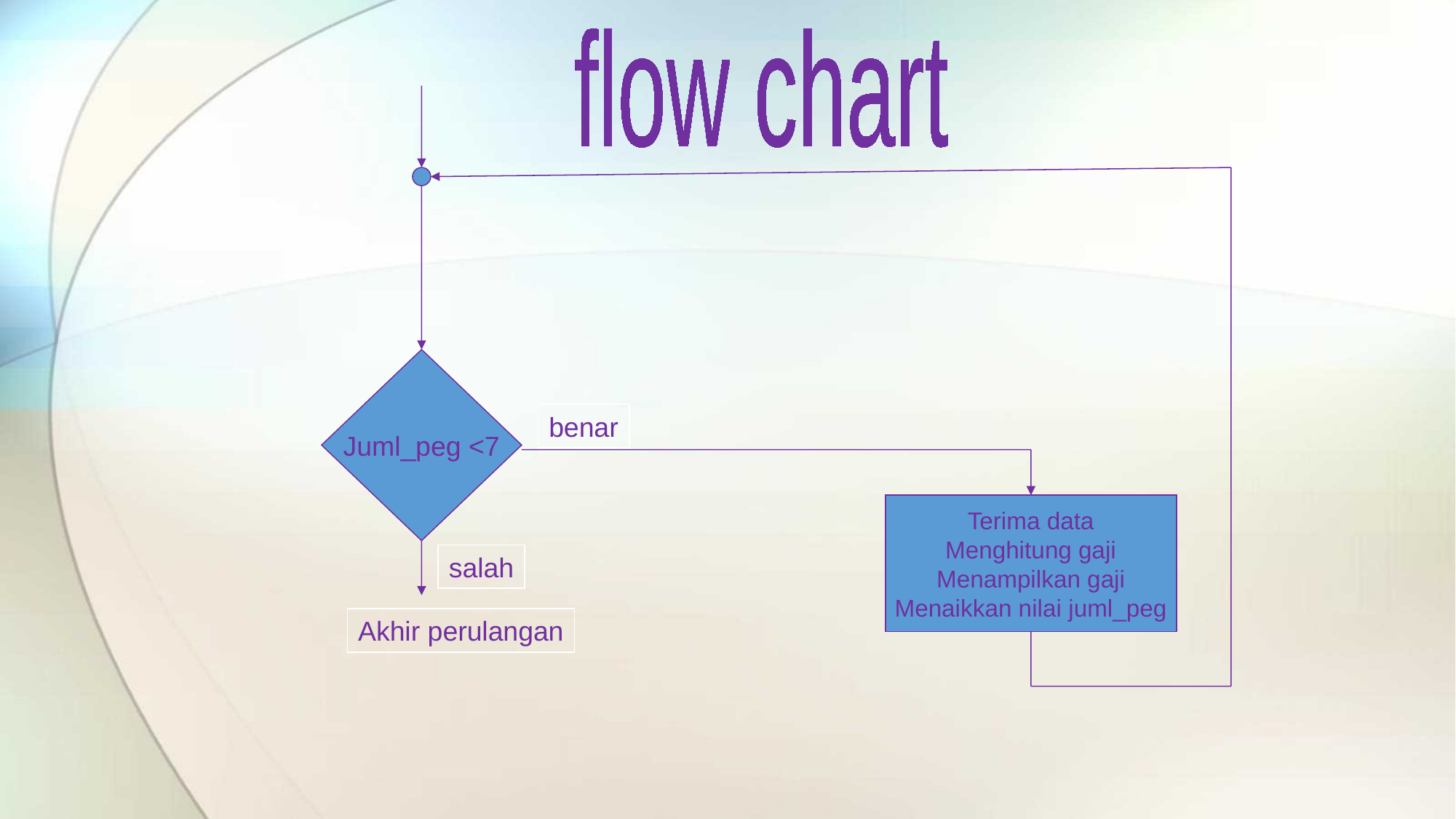

flow chart

Juml_peg <7
benar

Terima data
Menghitung gaji
Menampilkan gaji
Menaikkan nilai juml_peg

salah
Akhir perulangan